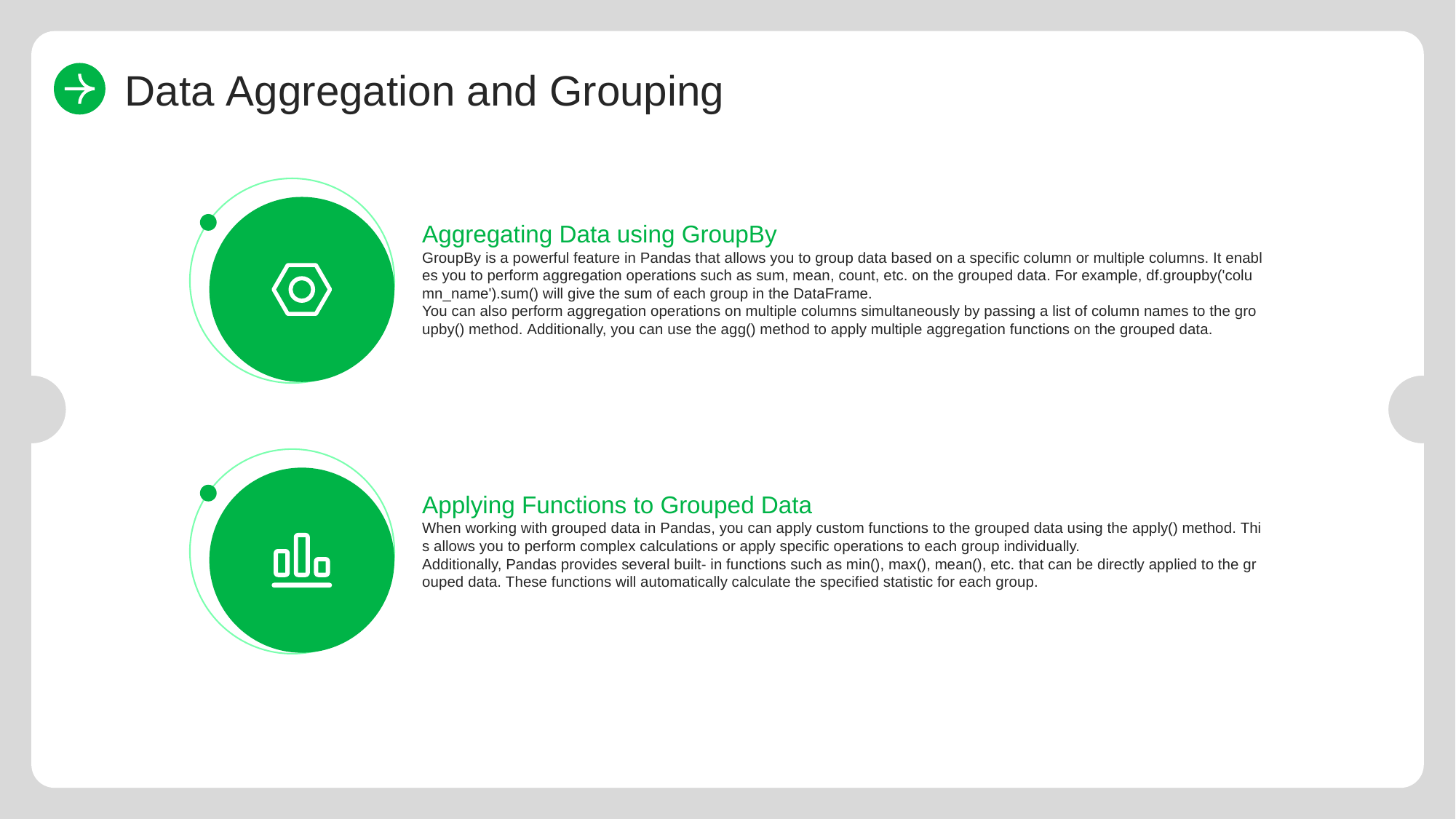

Data Aggregation and Grouping

Aggregating Data using GroupBy

GroupBy is a powerful feature in Pandas that allows you to group data based on a specific column or multiple columns. It enables you to perform aggregation operations such as sum, mean, count, etc. on the grouped data. For example, df.groupby('column_name').sum() will give the sum of each group in the DataFrame.
You can also perform aggregation operations on multiple columns simultaneously by passing a list of column names to the groupby() method. Additionally, you can use the agg() method to apply multiple aggregation functions on the grouped data.

Applying Functions to Grouped Data

When working with grouped data in Pandas, you can apply custom functions to the grouped data using the apply() method. This allows you to perform complex calculations or apply specific operations to each group individually.
Additionally, Pandas provides several built- in functions such as min(), max(), mean(), etc. that can be directly applied to the grouped data. These functions will automatically calculate the specified statistic for each group.